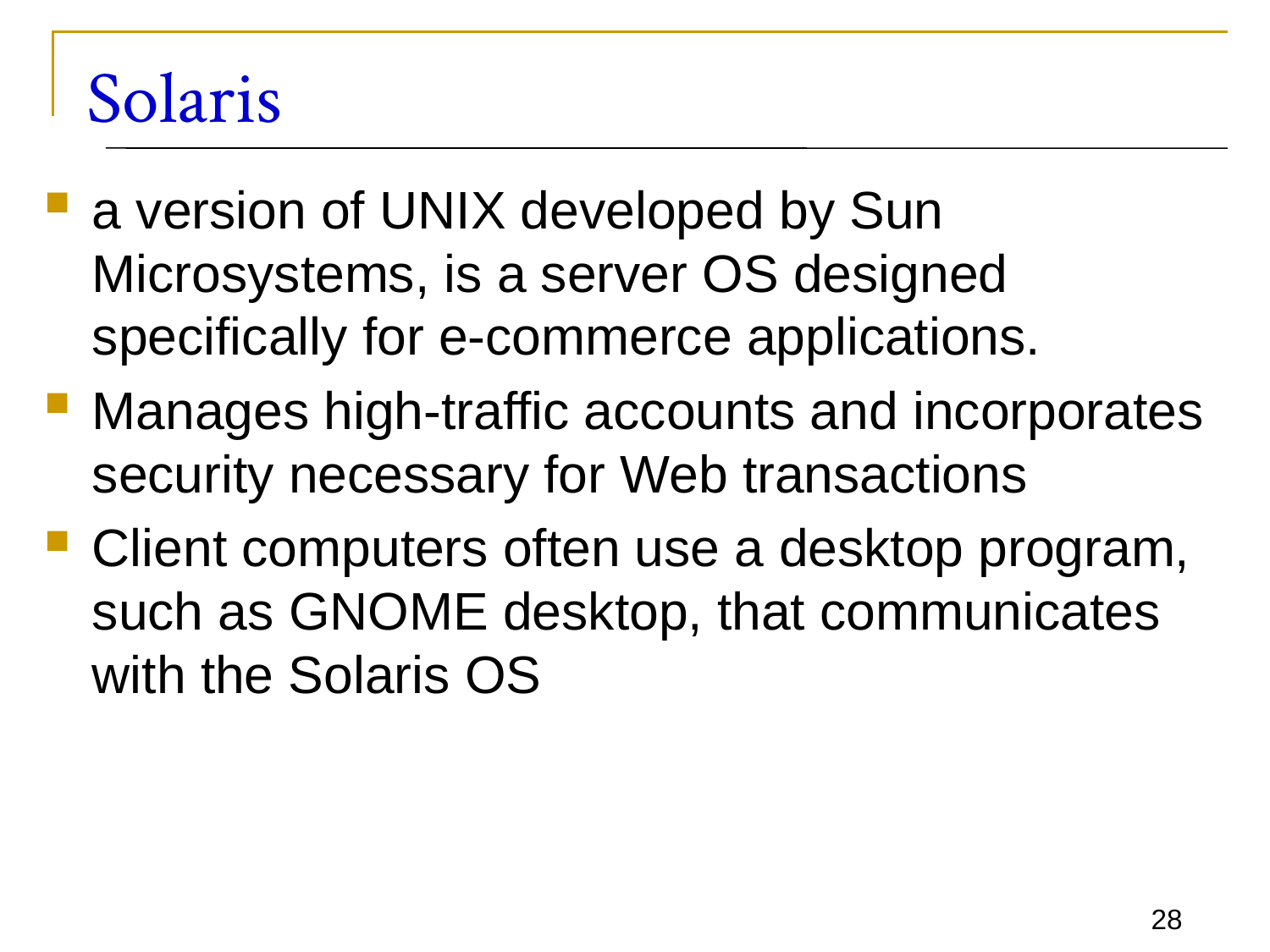

# Solaris
a version of UNIX developed by Sun Microsystems, is a server OS designed specifically for e-commerce applications.
Manages high-traffic accounts and incorporates security necessary for Web transactions
Client computers often use a desktop program, such as GNOME desktop, that communicates with the Solaris OS